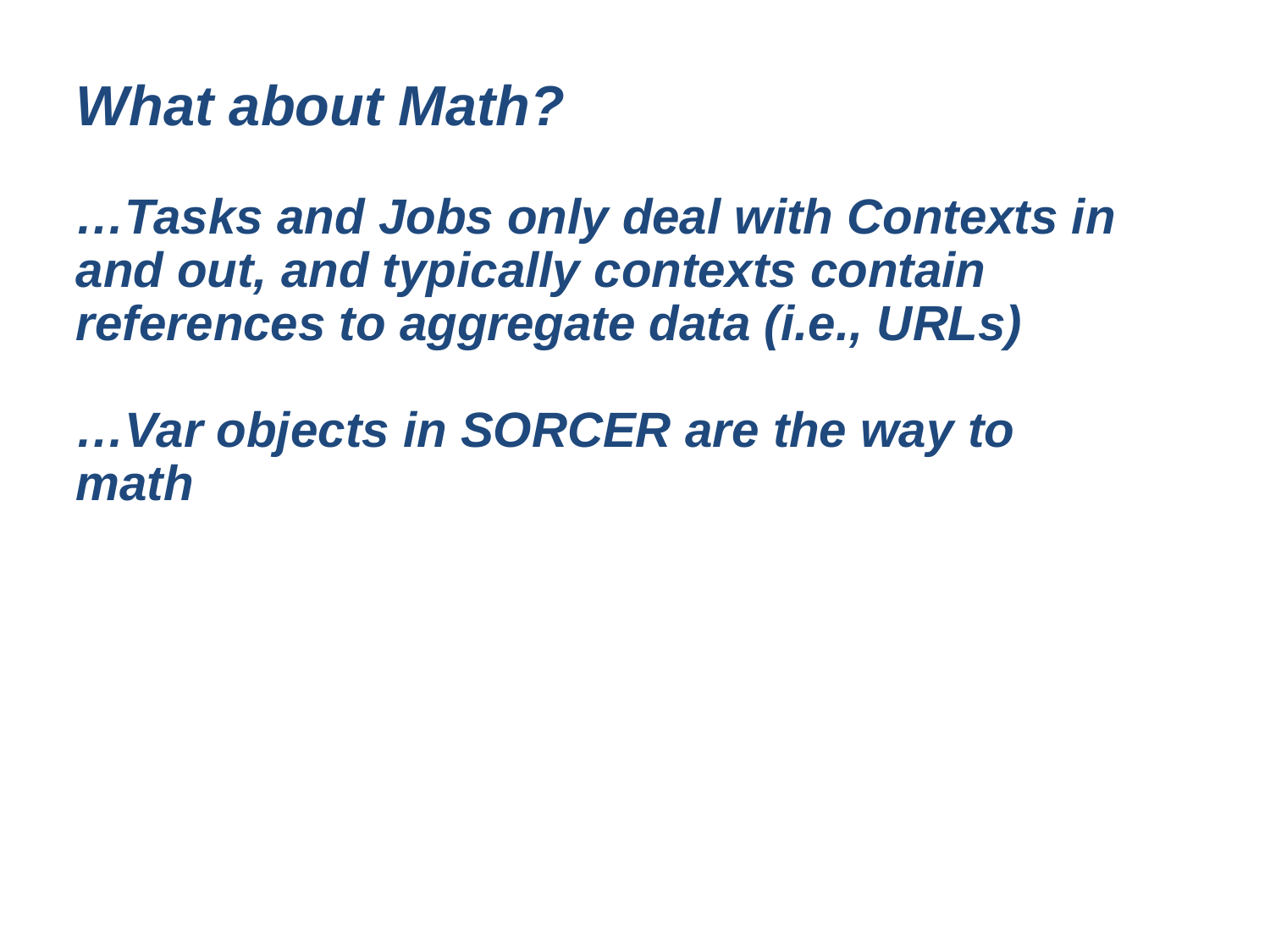

What about Math?

…Tasks and Jobs only deal with Contexts in and out, and typically contexts contain references to aggregate data (i.e., URLs)

…Var objects in SORCER are the way to math